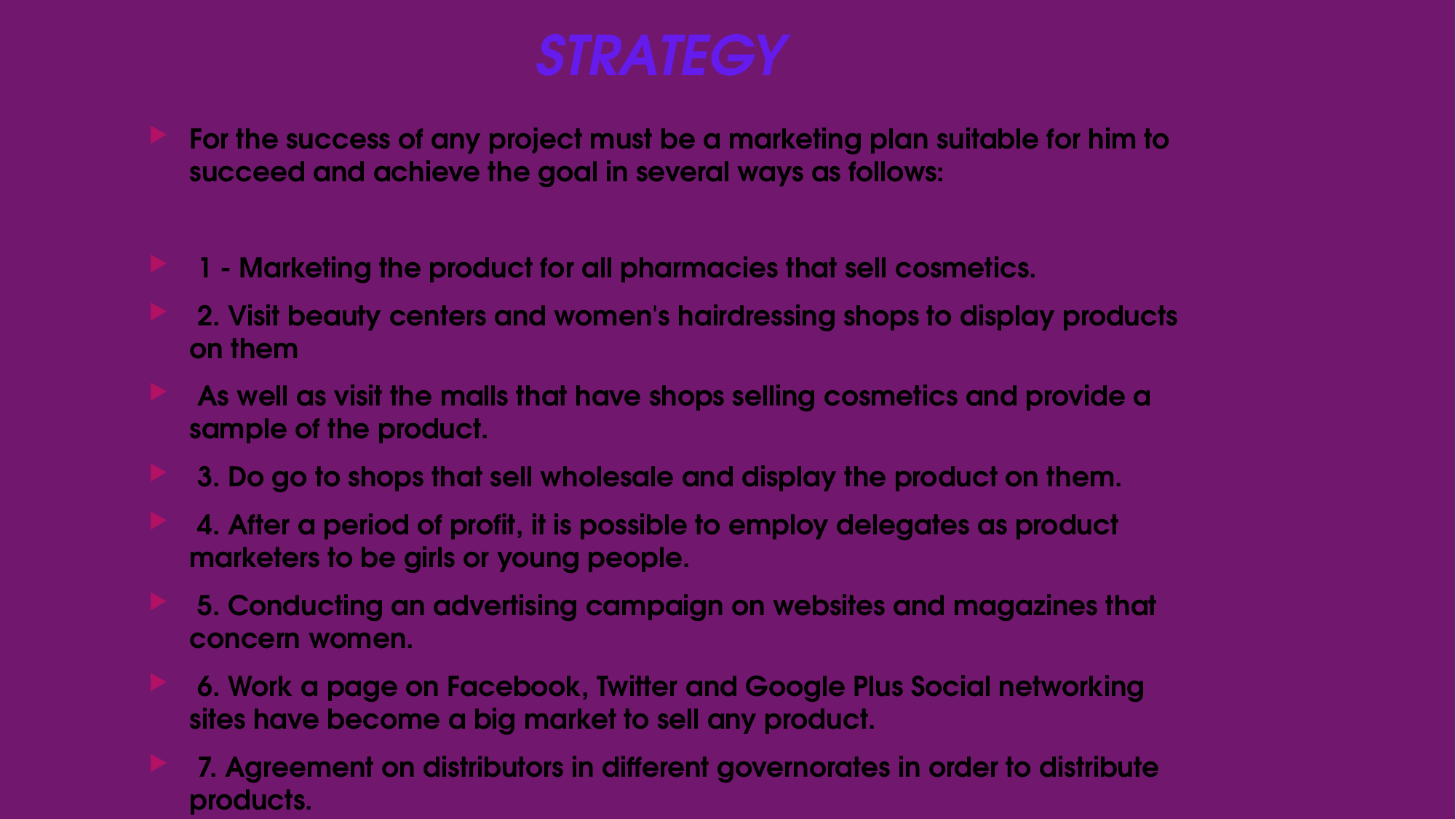

# STRATEGY
For the success of any project must be a marketing plan suitable for him to succeed and achieve the goal in several ways as follows:

 1 - Marketing the product for all pharmacies that sell cosmetics.
 2. Visit beauty centers and women's hairdressing shops to display products on them
 As well as visit the malls that have shops selling cosmetics and provide a sample of the product.
 3. Do go to shops that sell wholesale and display the product on them.
 4. After a period of profit, it is possible to employ delegates as product marketers to be girls or young people.
 5. Conducting an advertising campaign on websites and magazines that concern women.
 6. Work a page on Facebook, Twitter and Google Plus Social networking sites have become a big market to sell any product.
 7. Agreement on distributors in different governorates in order to distribute products.